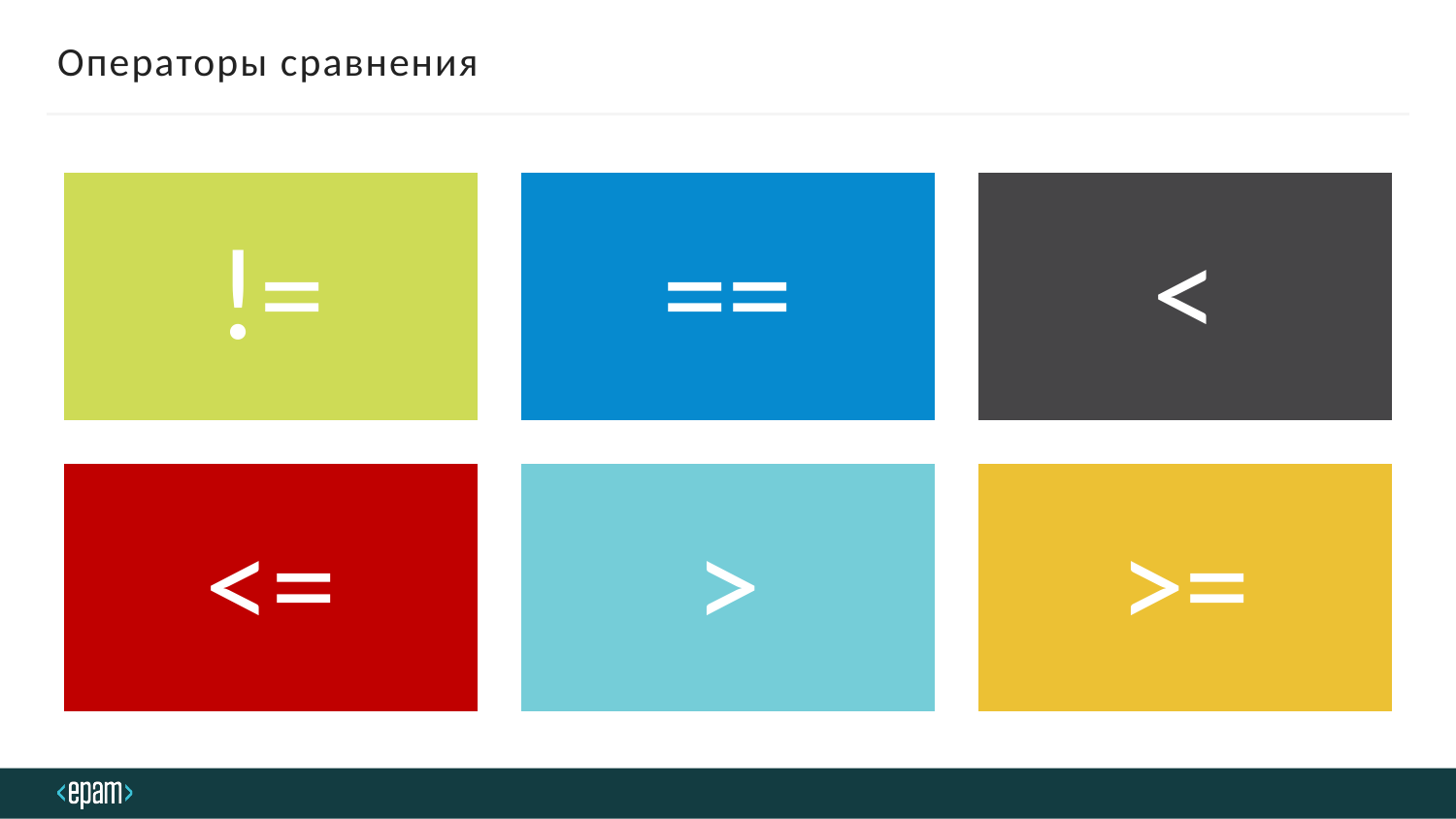

# Операторы сравнения
!=
==
<
<=
>
>=